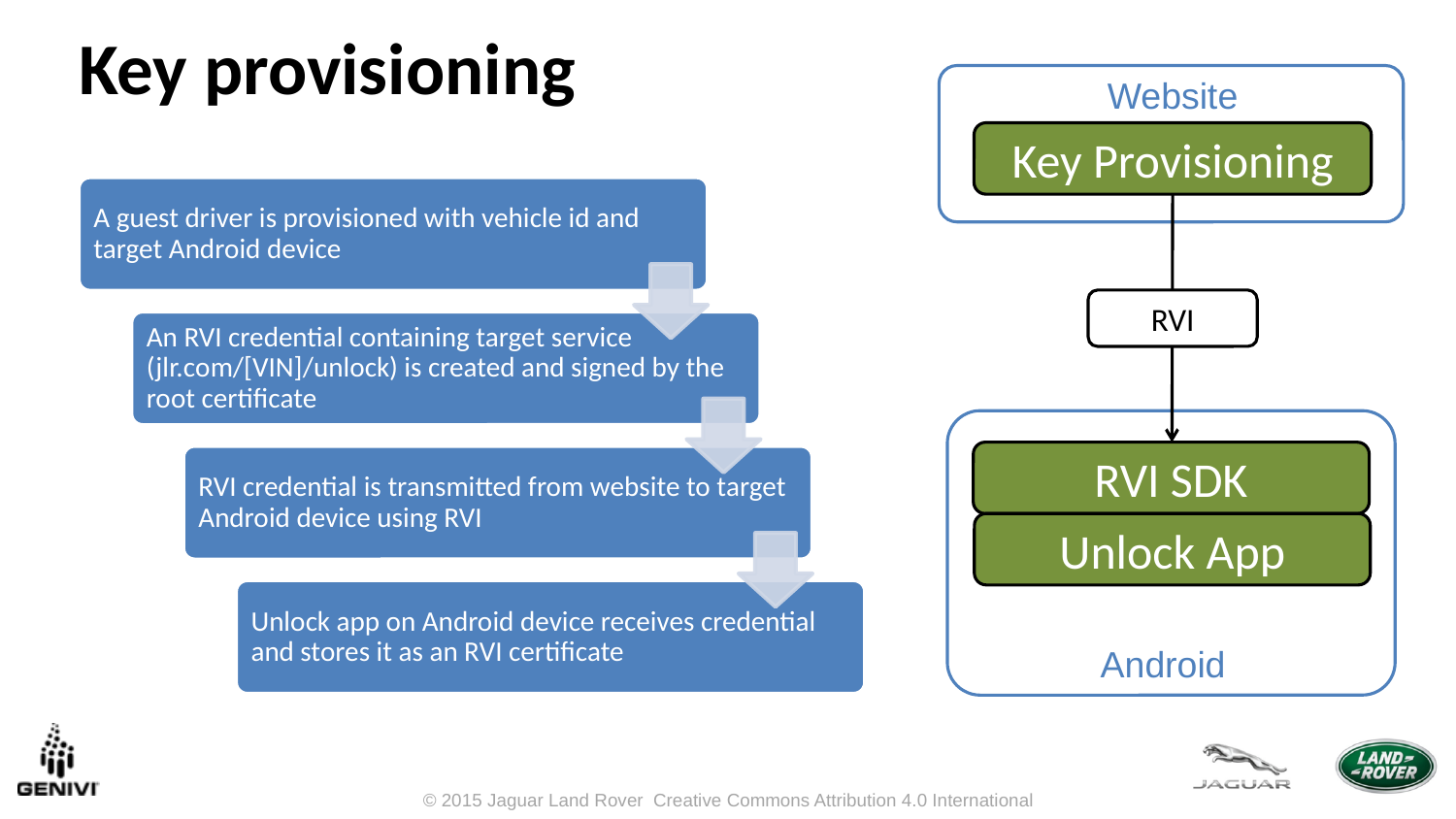

Key provisioning

Website
Key Provisioning
A guest driver is provisioned with vehicle id and target Android device
An RVI credential containing target service (jlr.com/[VIN]/unlock) is created and signed by the root certificate
RVI credential is transmitted from website to target Android device using RVI
Unlock app on Android device receives credential and stores it as an RVI certificate

RVI

RVI SDK
Unlock App
Android